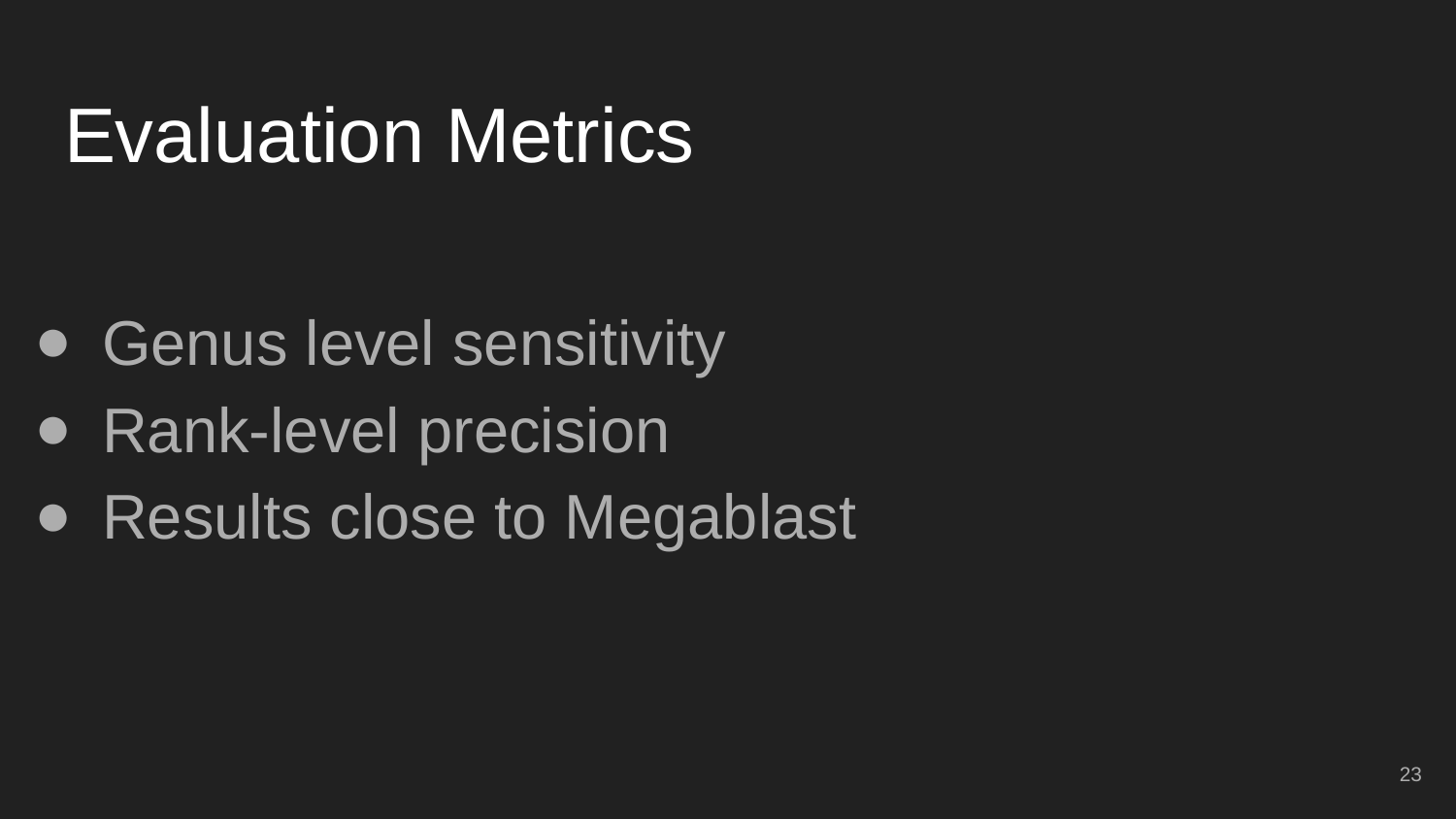

# Evaluation Metrics

Genus level sensitivity
Rank-level precision
Results close to Megablast

23